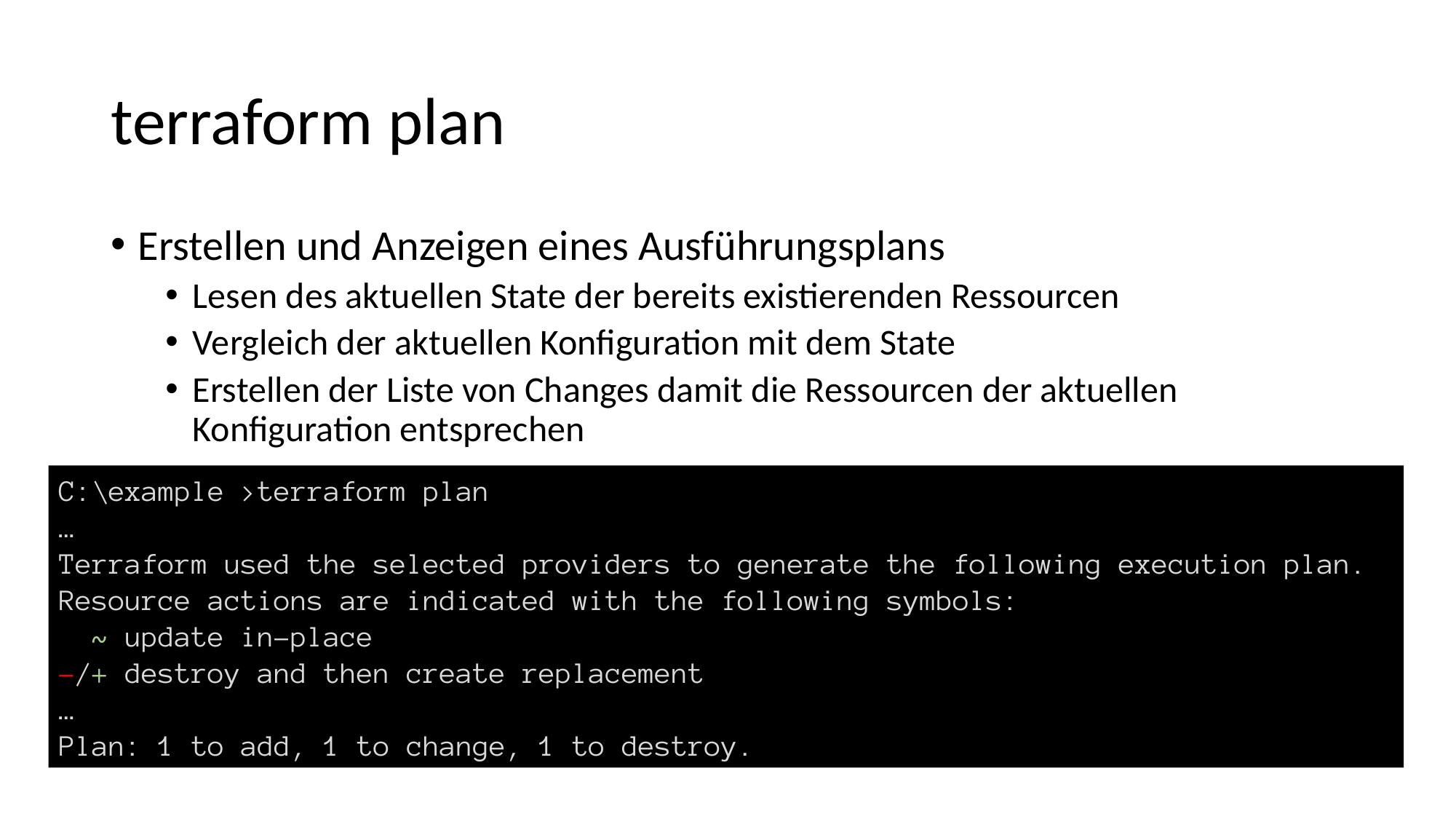

# terraform plan
Erstellen und Anzeigen eines Ausführungsplans
Lesen des aktuellen State der bereits existierenden Ressourcen
Vergleich der aktuellen Konfiguration mit dem State
Erstellen der Liste von Changes damit die Ressourcen der aktuellen Konfiguration entsprechen
C:\example >terraform plan
…
Terraform used the selected providers to generate the following execution plan. Resource actions are indicated with the following symbols:
  ~ update in-place
-/+ destroy and then create replacement
…
Plan: 1 to add, 1 to change, 1 to destroy.